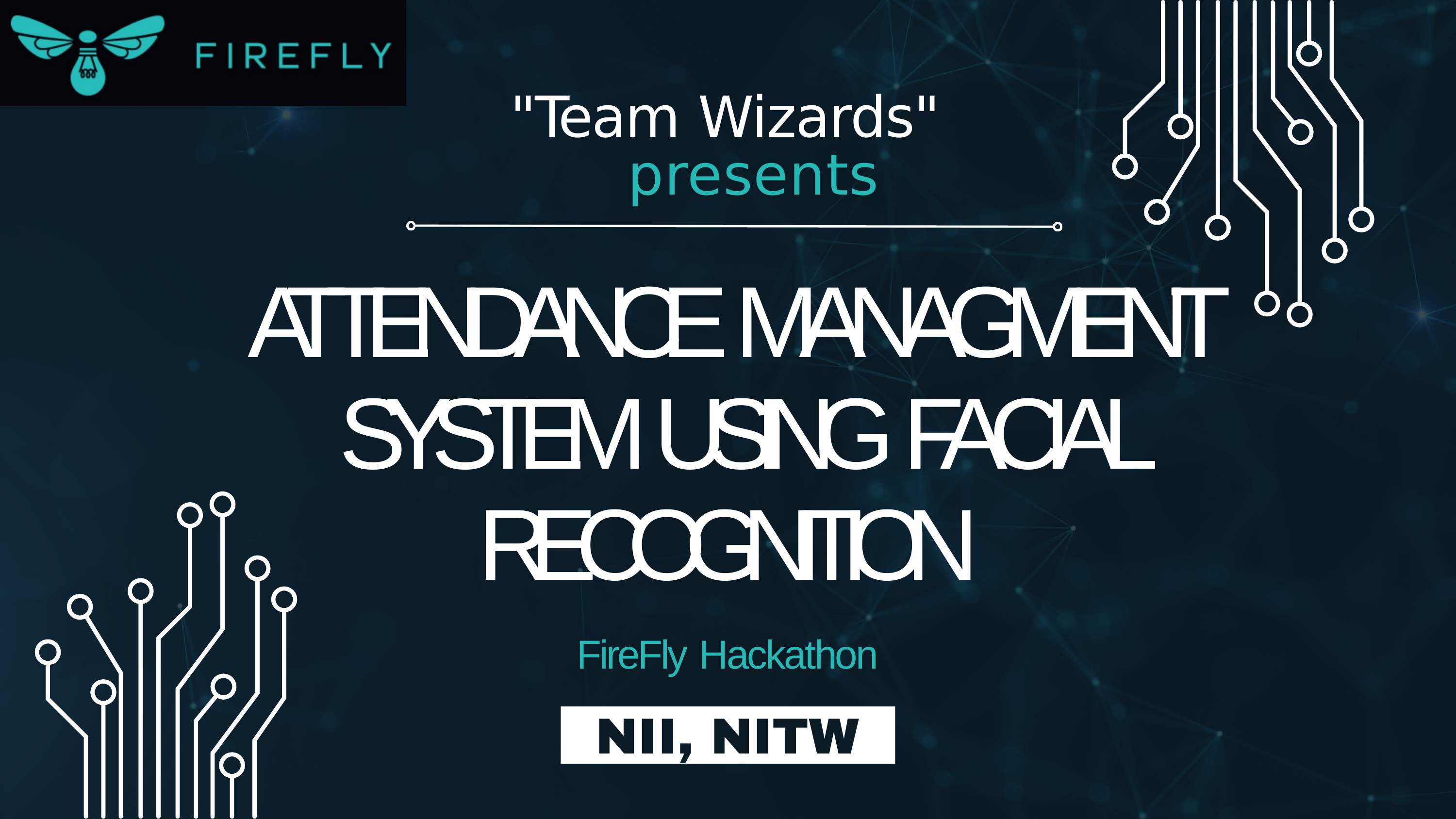

# "Team Wizards"  presents

ATTENDANCE MANAGMENT  SYSTEM USING FACIAL  RECOGNITION
FireFly Hackathon

NII, NITW